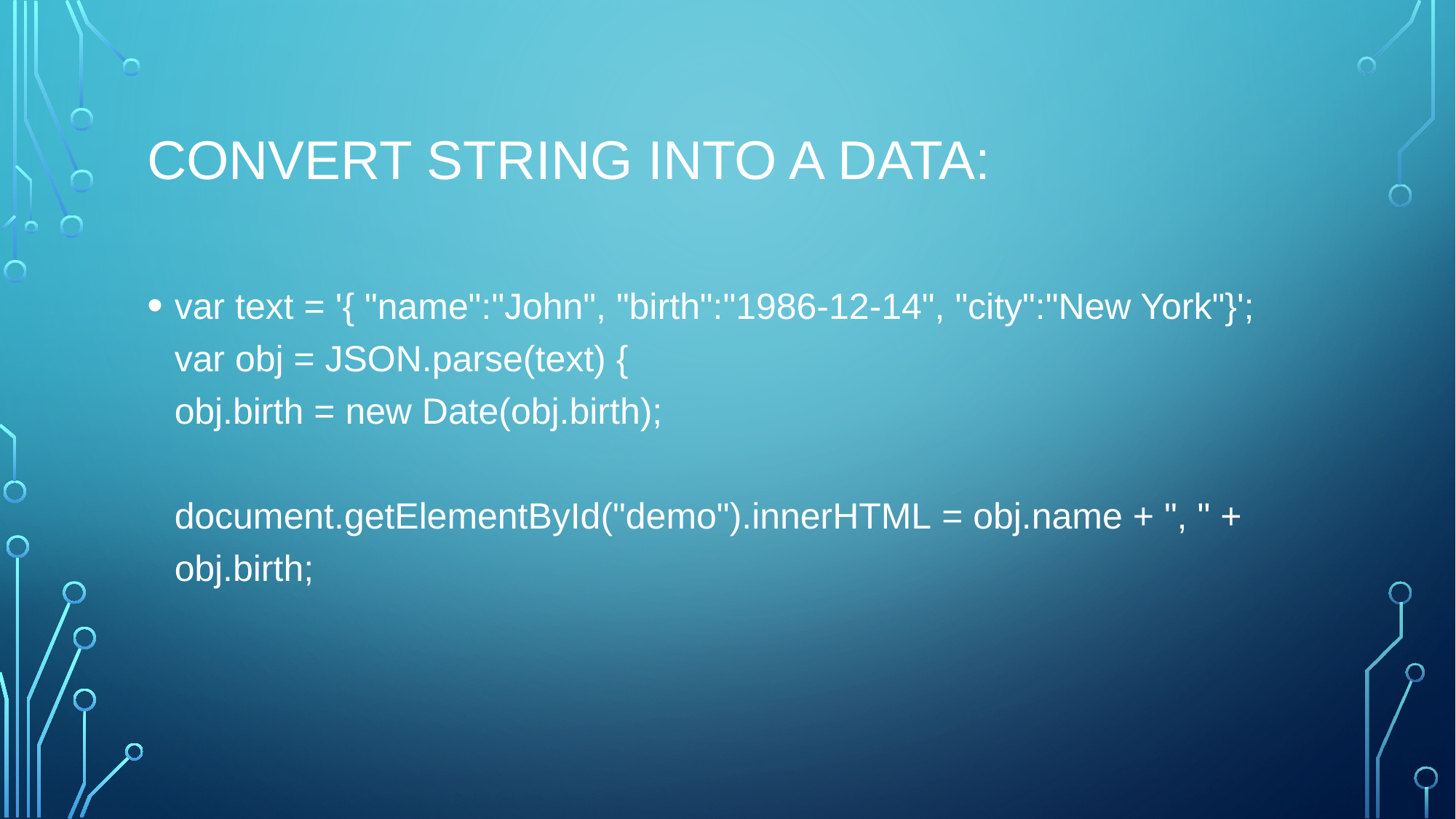

# Convert String into a data:
var text = '{ "name":"John", "birth":"1986-12-14", "city":"New York"}';
var obj = JSON.parse(text) {
obj.birth = new Date(obj.birth);
document.getElementById("demo").innerHTML = obj.name + ", " + obj.birth;